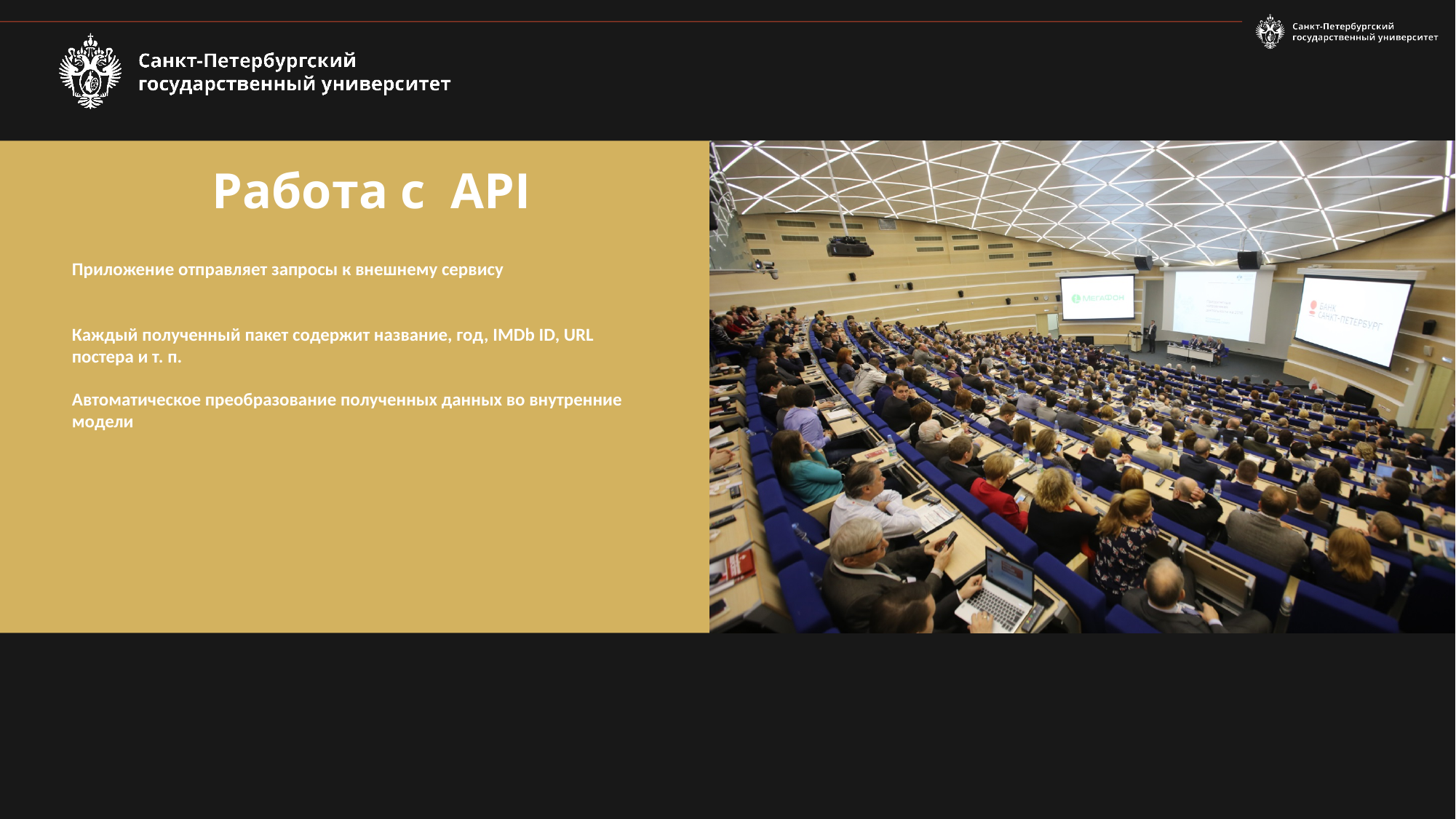

Работа с  API
Приложение отправляет запросы к внешнему сервису

Каждый полученный пакет содержит название, год, IMDb ID, URL постера и т. п.

Автоматическое преобразование полученных данных во внутренние модели